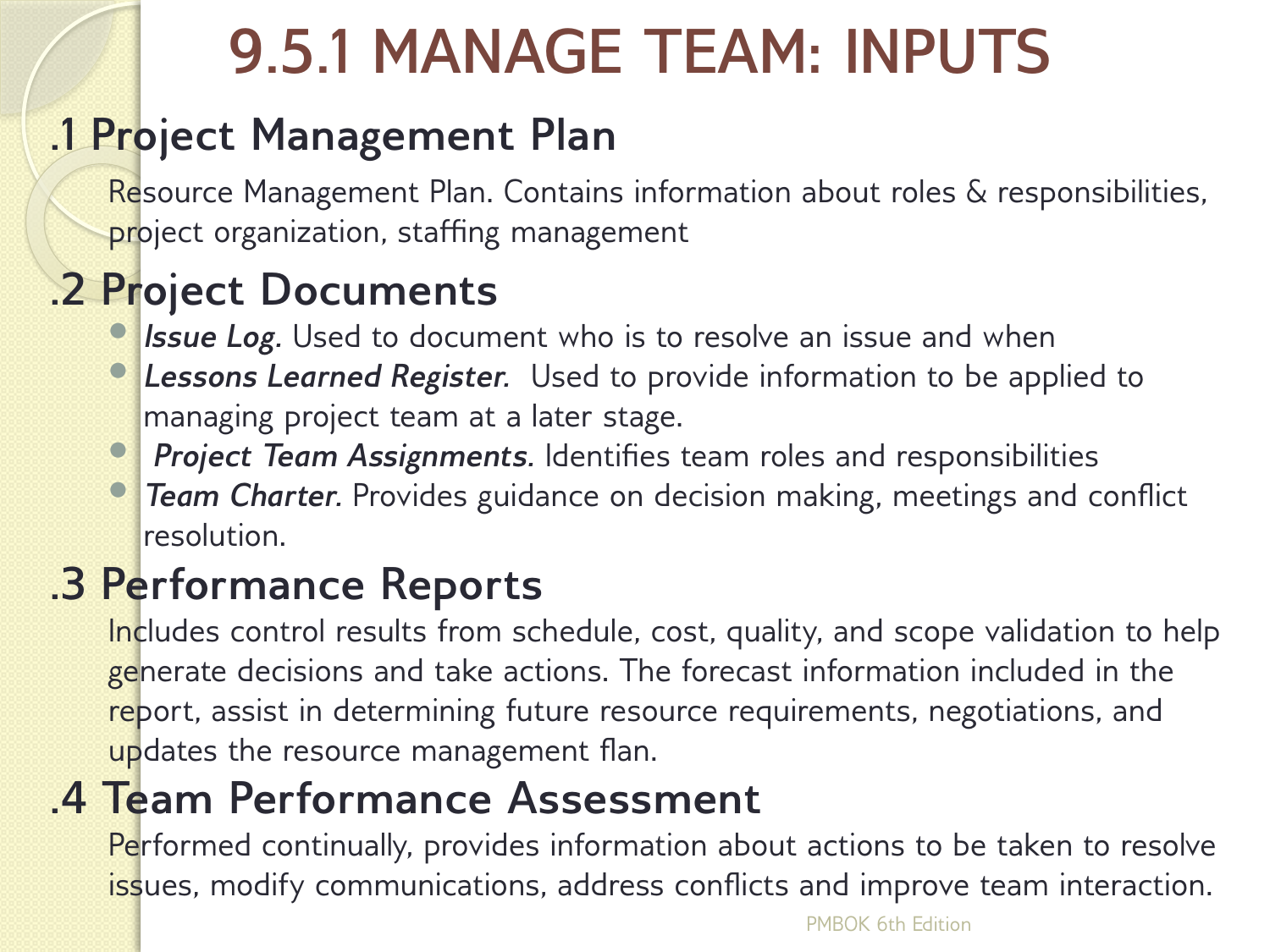

# 9.5.1 MANAGE TEAM: INPUTS
.1 Project Management Plan
Resource Management Plan. Contains information about roles & responsibilities, project organization, staffing management
.2 Project Documents
Issue Log. Used to document who is to resolve an issue and when
Lessons Learned Register.  Used to provide information to be applied to   managing project team at a later stage.
  Project Team Assignments. Identifies team roles and responsibilities
Team Charter. Provides guidance on decision making, meetings and conflict resolution.
.3 Performance Reports
Includes control results from schedule, cost, quality, and scope validation to help generate decisions and take actions. The forecast information included in the report, assist in determining future resource requirements, negotiations, and updates the resource management flan.
.4 Team Performance Assessment
Performed continually, provides information about actions to be taken to resolve issues, modify communications, address conflicts and improve team interaction.

PMBOK 6th Edition